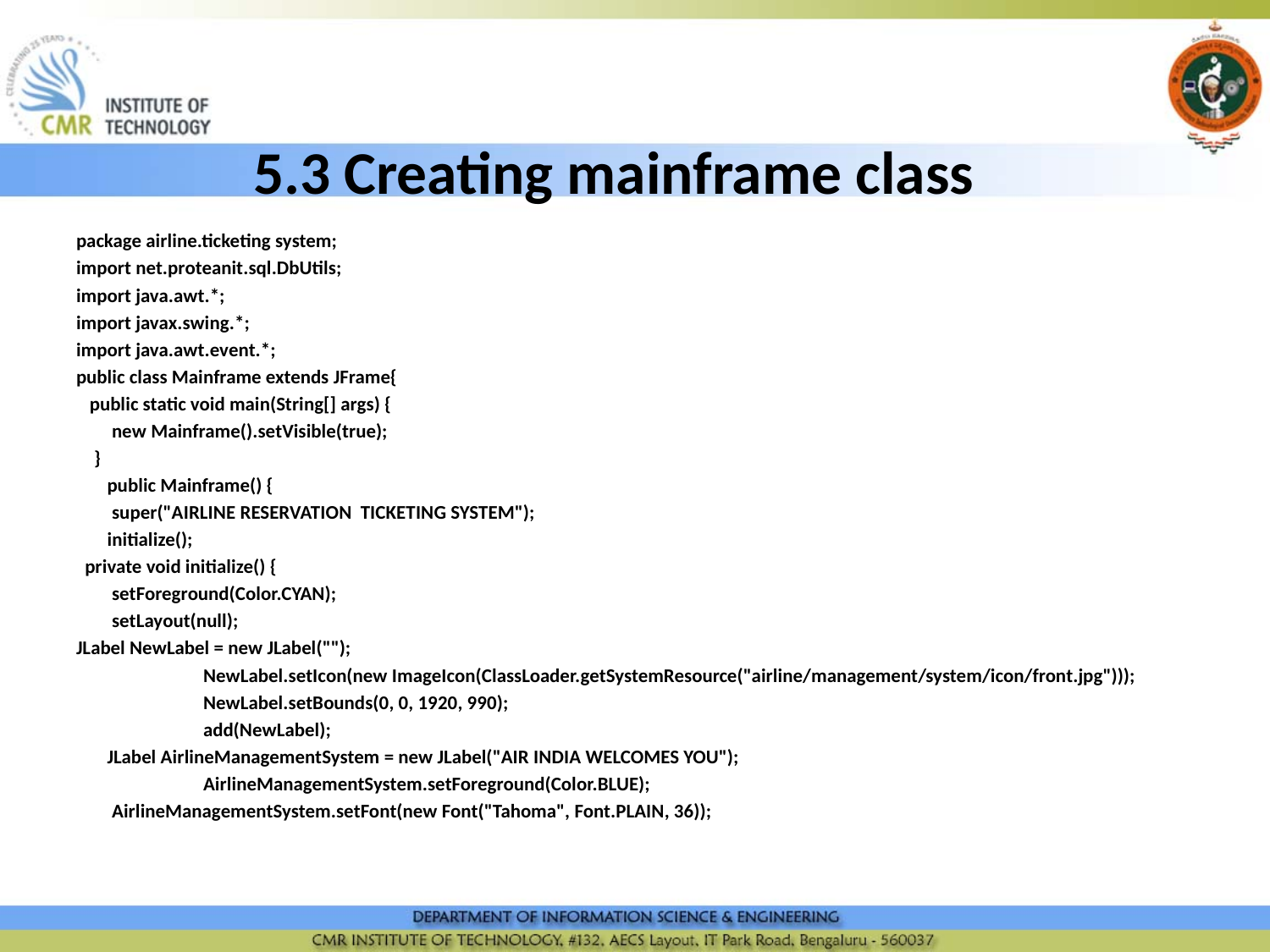

# 5.3 Creating mainframe class
package airline.ticketing system;
import net.proteanit.sql.DbUtils;
import java.awt.*;
import javax.swing.*;
import java.awt.event.*;
public class Mainframe extends JFrame{
   public static void main(String[] args) {
        new Mainframe().setVisible(true);
    }
       public Mainframe() {
        super("AIRLINE RESERVATION  TICKETING SYSTEM");
       initialize();
  private void initialize() {
        setForeground(Color.CYAN);
        setLayout(null);
JLabel NewLabel = new JLabel("");
	NewLabel.setIcon(new ImageIcon(ClassLoader.getSystemResource("airline/management/system/icon/front.jpg")));
	NewLabel.setBounds(0, 0, 1920, 990);
	add(NewLabel);
       JLabel AirlineManagementSystem = new JLabel("AIR INDIA WELCOMES YOU");
	AirlineManagementSystem.setForeground(Color.BLUE);
        AirlineManagementSystem.setFont(new Font("Tahoma", Font.PLAIN, 36));